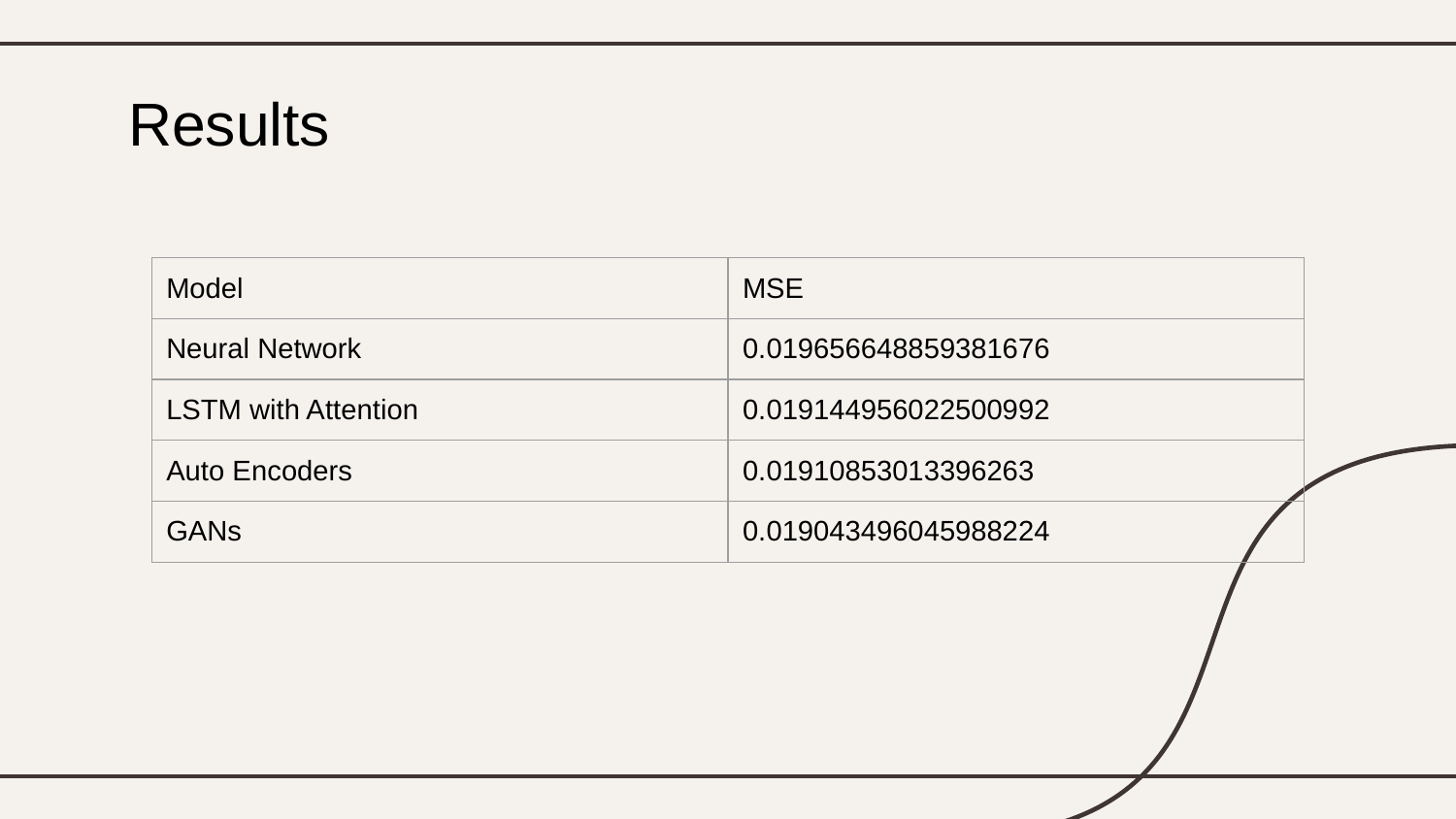

# Results

| Model | MSE |
| --- | --- |
| Neural Network | 0.019656648859381676 |
| LSTM with Attention | 0.019144956022500992 |
| Auto Encoders | 0.01910853013396263 |
| GANs | 0.019043496045988224 |